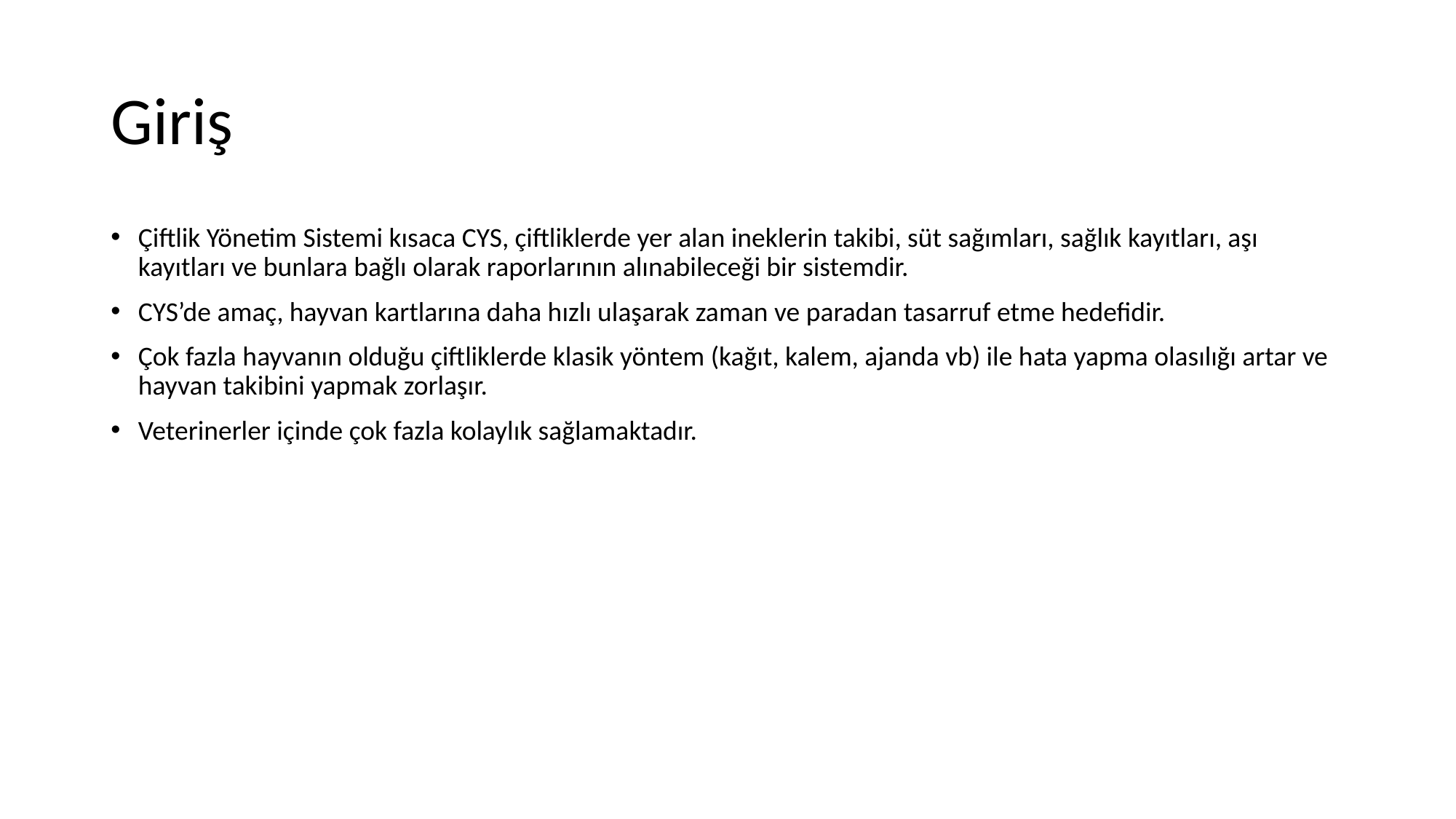

# Giriş
Çiftlik Yönetim Sistemi kısaca CYS, çiftliklerde yer alan ineklerin takibi, süt sağımları, sağlık kayıtları, aşı kayıtları ve bunlara bağlı olarak raporlarının alınabileceği bir sistemdir.
CYS’de amaç, hayvan kartlarına daha hızlı ulaşarak zaman ve paradan tasarruf etme hedefidir.
Çok fazla hayvanın olduğu çiftliklerde klasik yöntem (kağıt, kalem, ajanda vb) ile hata yapma olasılığı artar ve hayvan takibini yapmak zorlaşır.
Veterinerler içinde çok fazla kolaylık sağlamaktadır.